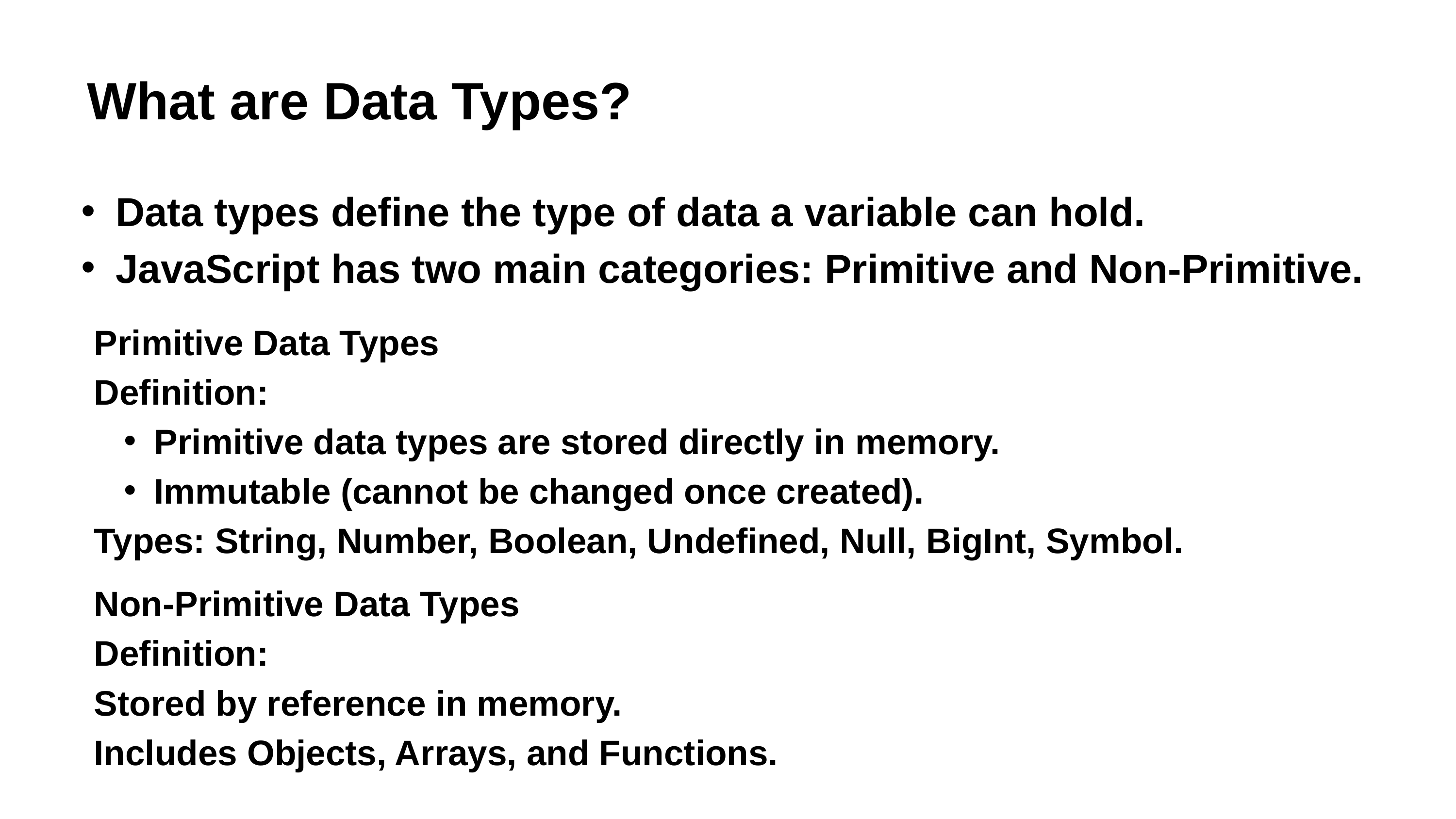

What are Data Types?
Data types define the type of data a variable can hold.
JavaScript has two main categories: Primitive and Non-Primitive.

Primitive Data Types
Definition:
Primitive data types are stored directly in memory.
Immutable (cannot be changed once created).
Types: String, Number, Boolean, Undefined, Null, BigInt, Symbol.

Non-Primitive Data Types
Definition:
Stored by reference in memory.
Includes Objects, Arrays, and Functions.